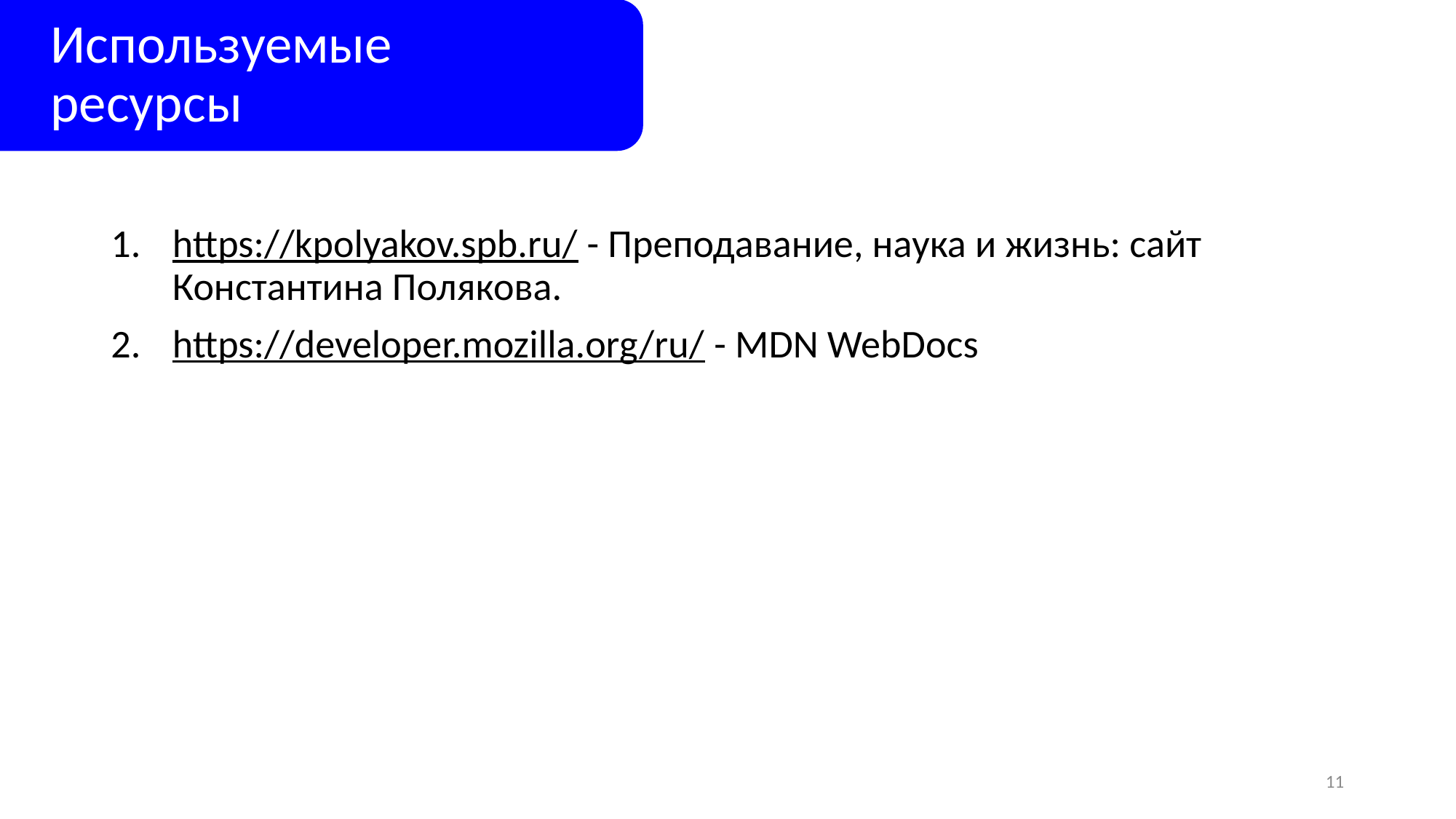

# Используемые ресурсы
https://kpolyakov.spb.ru/ - Преподавание, наука и жизнь: сайт Константина Полякова.
https://developer.mozilla.org/ru/ - MDN WebDocs

11